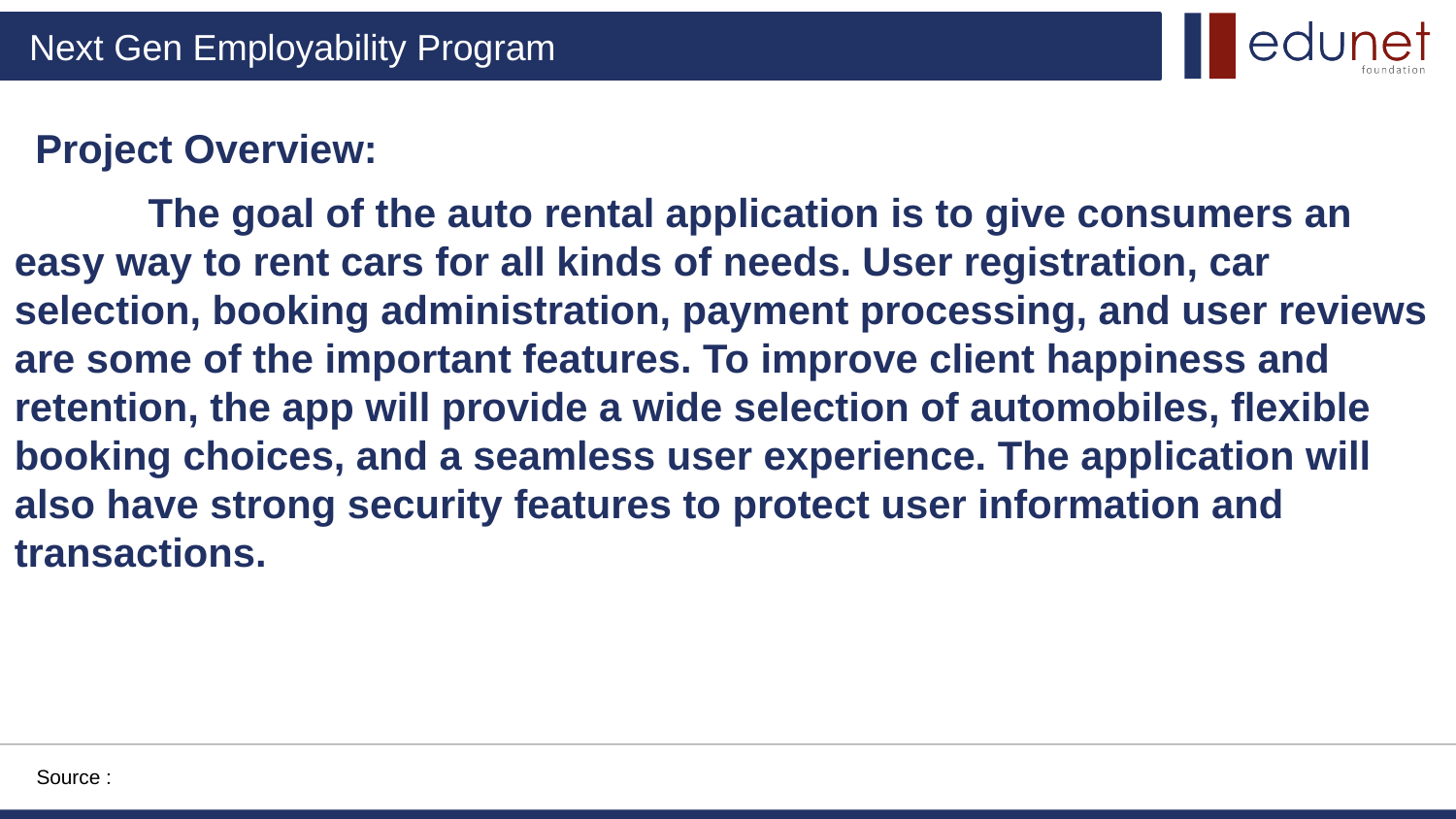

Project Overview:
            The goal of the auto rental application is to give consumers an easy way to rent cars for all kinds of needs. User registration, car selection, booking administration, payment processing, and user reviews are some of the important features. To improve client happiness and retention, the app will provide a wide selection of automobiles, flexible booking choices, and a seamless user experience. The application will also have strong security features to protect user information and transactions.
Source :